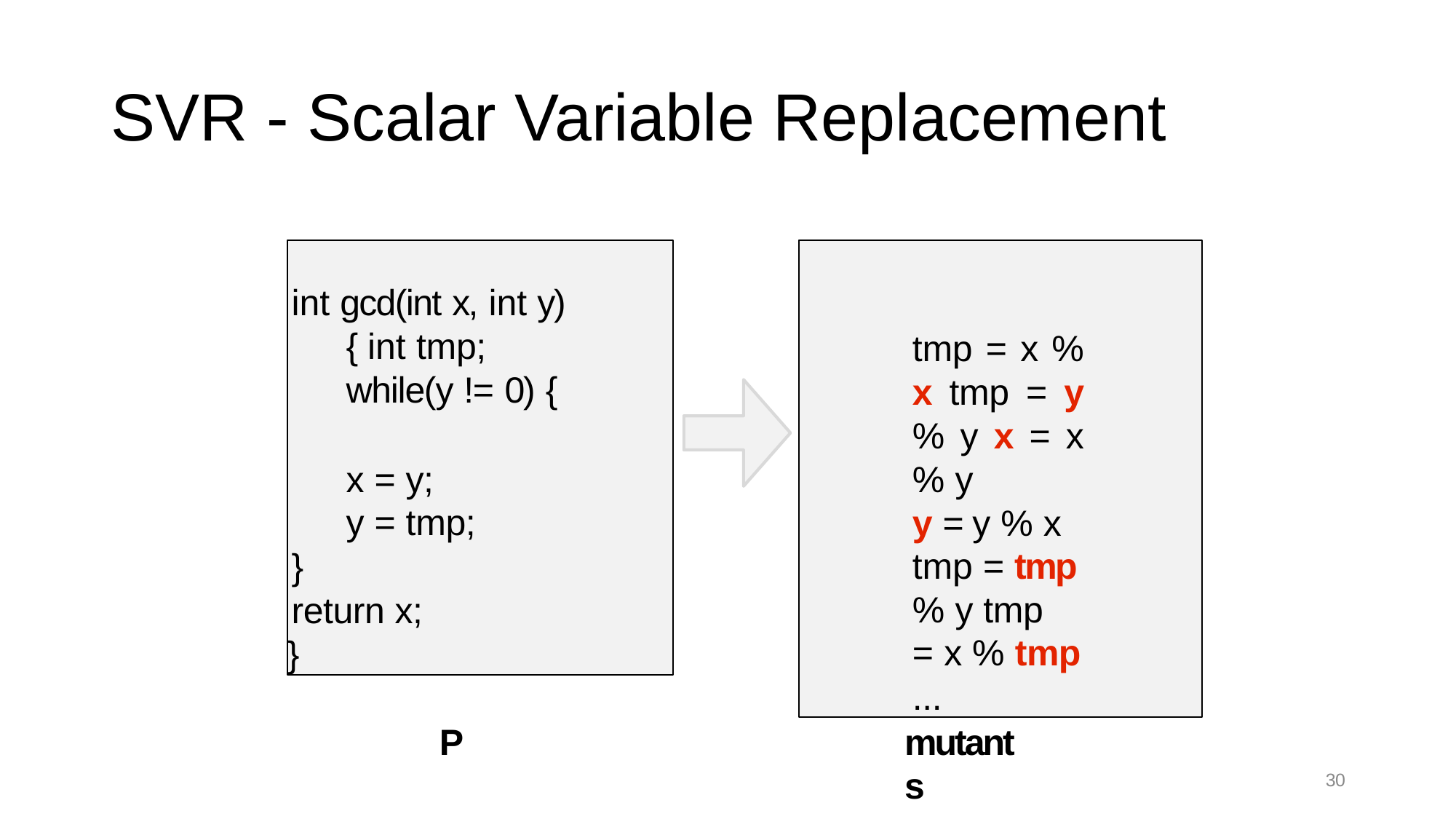

# SVR - Scalar Variable Replacement

tmp = x % x tmp = y % y x = x % y
y = y % x
tmp = tmp % y tmp
= x % tmp
...
int gcd(int x, int y) { int tmp; while(y != 0) {

x = y;
y = tmp;
}
return x;
}

tmp = x % y;
mutants
P
30